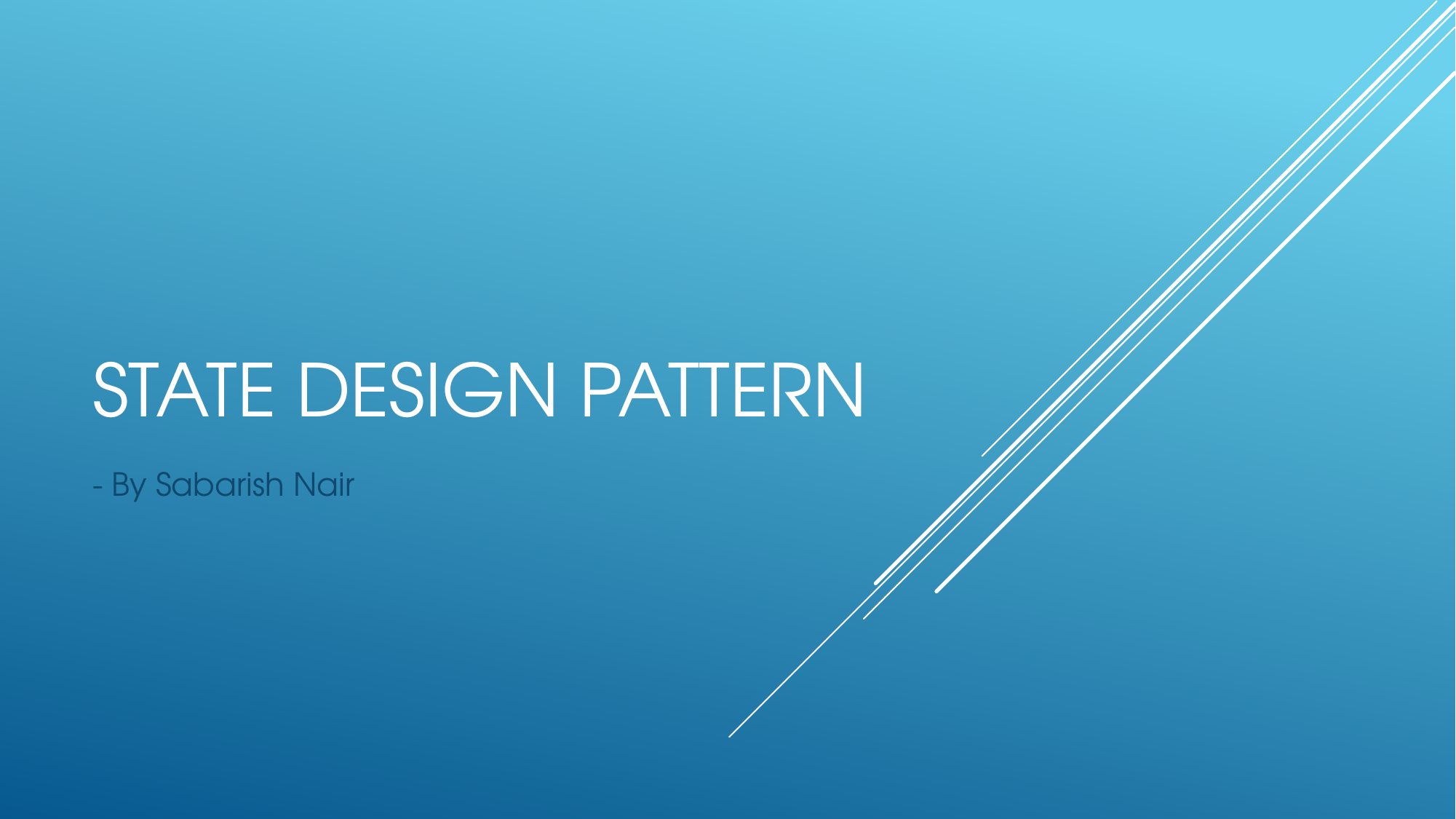

# State Design Pattern
- By Sabarish Nair